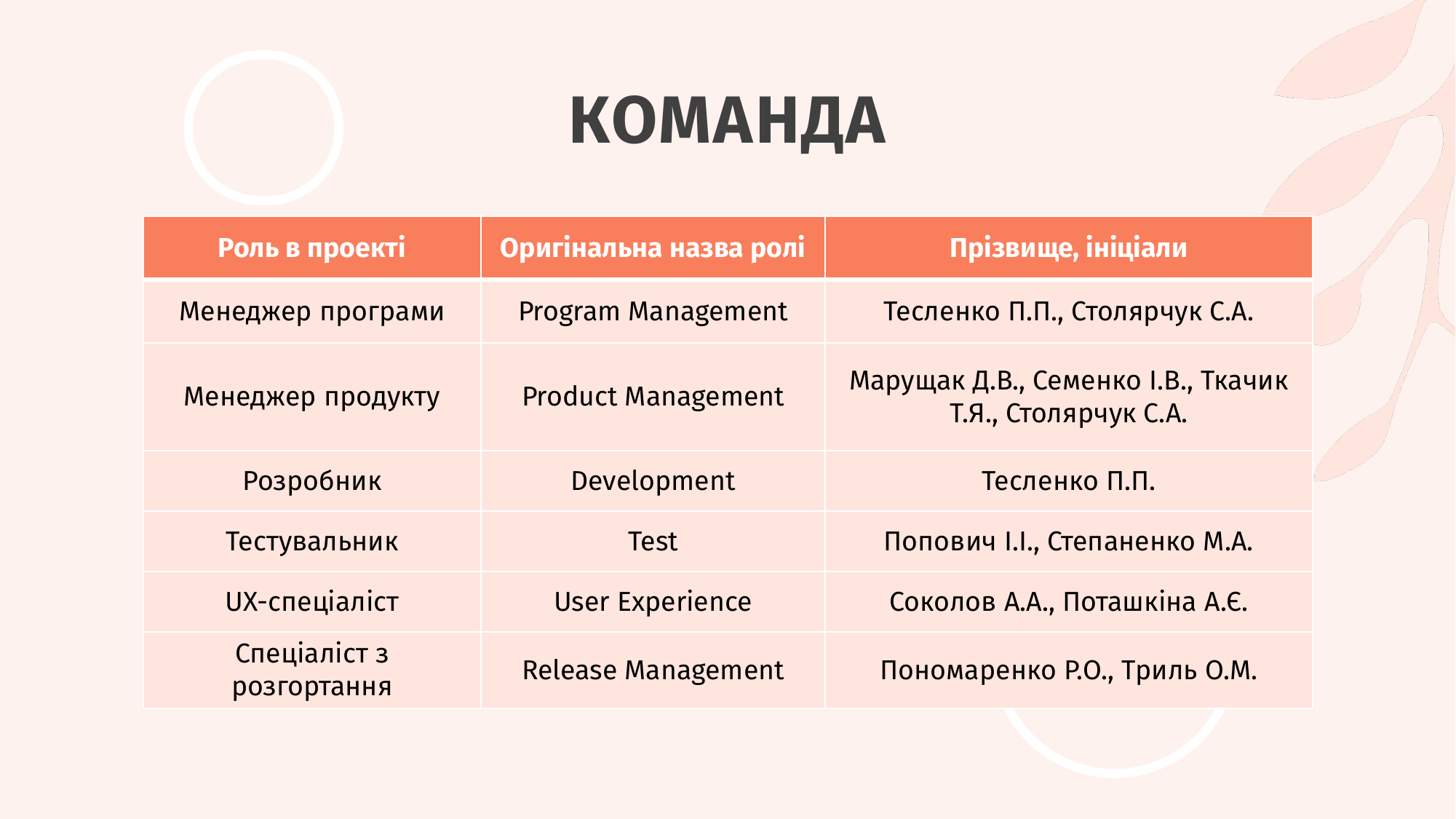

# Команда
| Роль в проекті | Оригінальна назва ролі | Прізвище, ініціали |
| --- | --- | --- |
| Менеджер програми | Program Management | Тесленко П.П., Столярчук С.А. |
| Менеджер продукту | Product Management | Марущак Д.В., Семенко І.В., Ткачик Т.Я., Столярчук С.А. |
| Розробник | Development | Тесленко П.П. |
| Тестувальник | Test | Попович І.І., Степаненко М.А. |
| UX-спеціаліст | User Experience | Соколов А.А., Поташкіна А.Є. |
| Спеціаліст з розгортання | Release Management | Пономаренко Р.О., Триль О.М. |